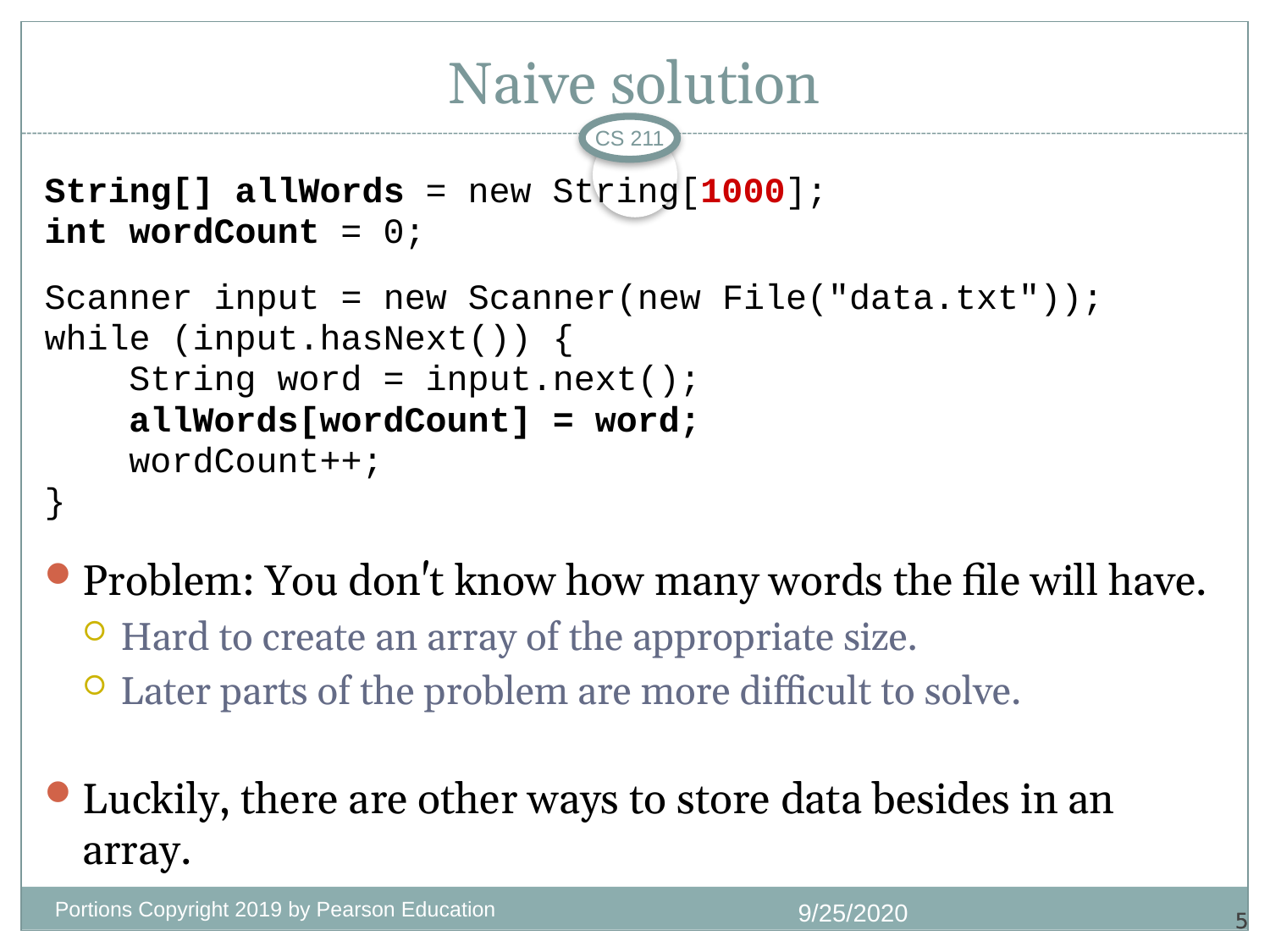

# Naive solution
CS 211
String[] allWords = new String[1000];
int wordCount = 0;

Scanner input = new Scanner(new File("data.txt"));
while (input.hasNext()) {
    String word = input.next();
    allWords[wordCount] = word;
    wordCount++;
}

Problem: You don't know how many words the file will have.
Hard to create an array of the appropriate size.
Later parts of the problem are more difficult to solve.

Luckily, there are other ways to store data besides in an array.
Portions Copyright 2019 by Pearson Education
9/25/2020